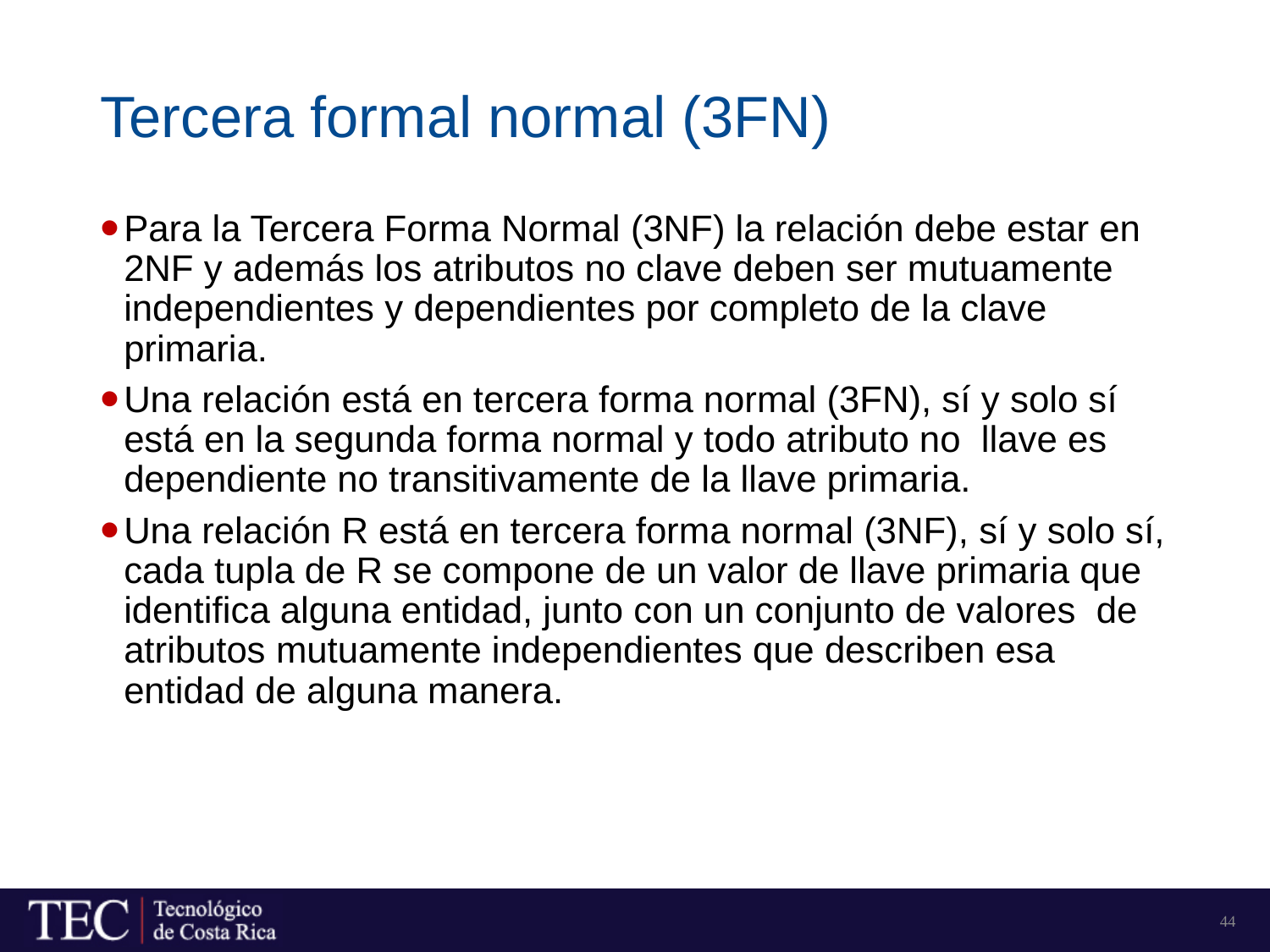

# Tercera formal normal (3FN)
Para la Tercera Forma Normal (3NF) la relación debe estar en 2NF y además los atributos no clave deben ser mutuamente independientes y dependientes por completo de la clave primaria.
Una relación está en tercera forma normal (3FN), sí y solo sí está en la segunda forma normal y todo atributo no  llave es dependiente no transitivamente de la llave primaria.
Una relación R está en tercera forma normal (3NF), sí y solo sí, cada tupla de R se compone de un valor de llave primaria que identifica alguna entidad, junto con un conjunto de valores  de atributos mutuamente independientes que describen esa entidad de alguna manera.
44